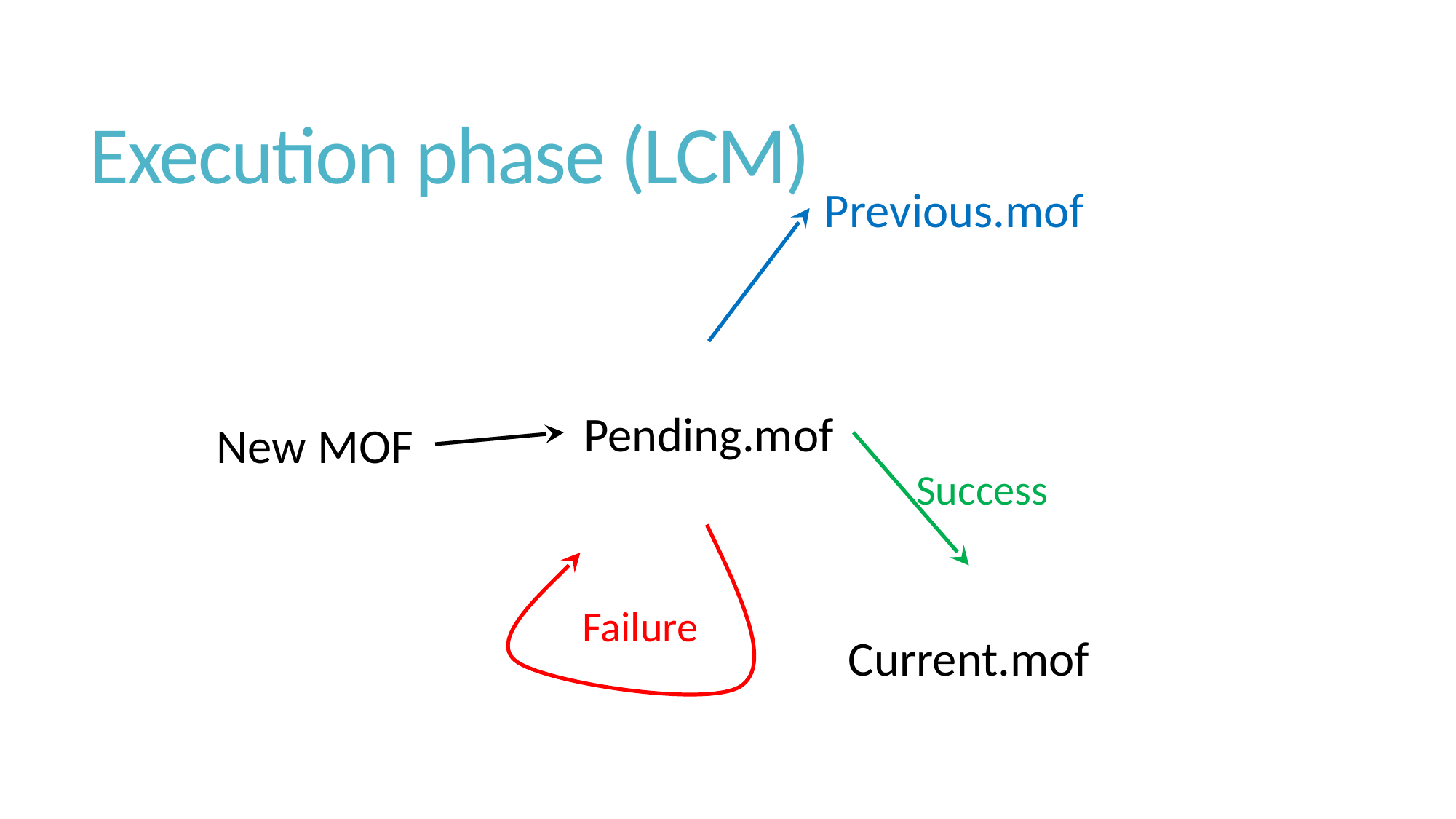

# Execution phase (LCM)
Previous.mof
Pending.mof
New MOF
Success

Current.mof
Failure